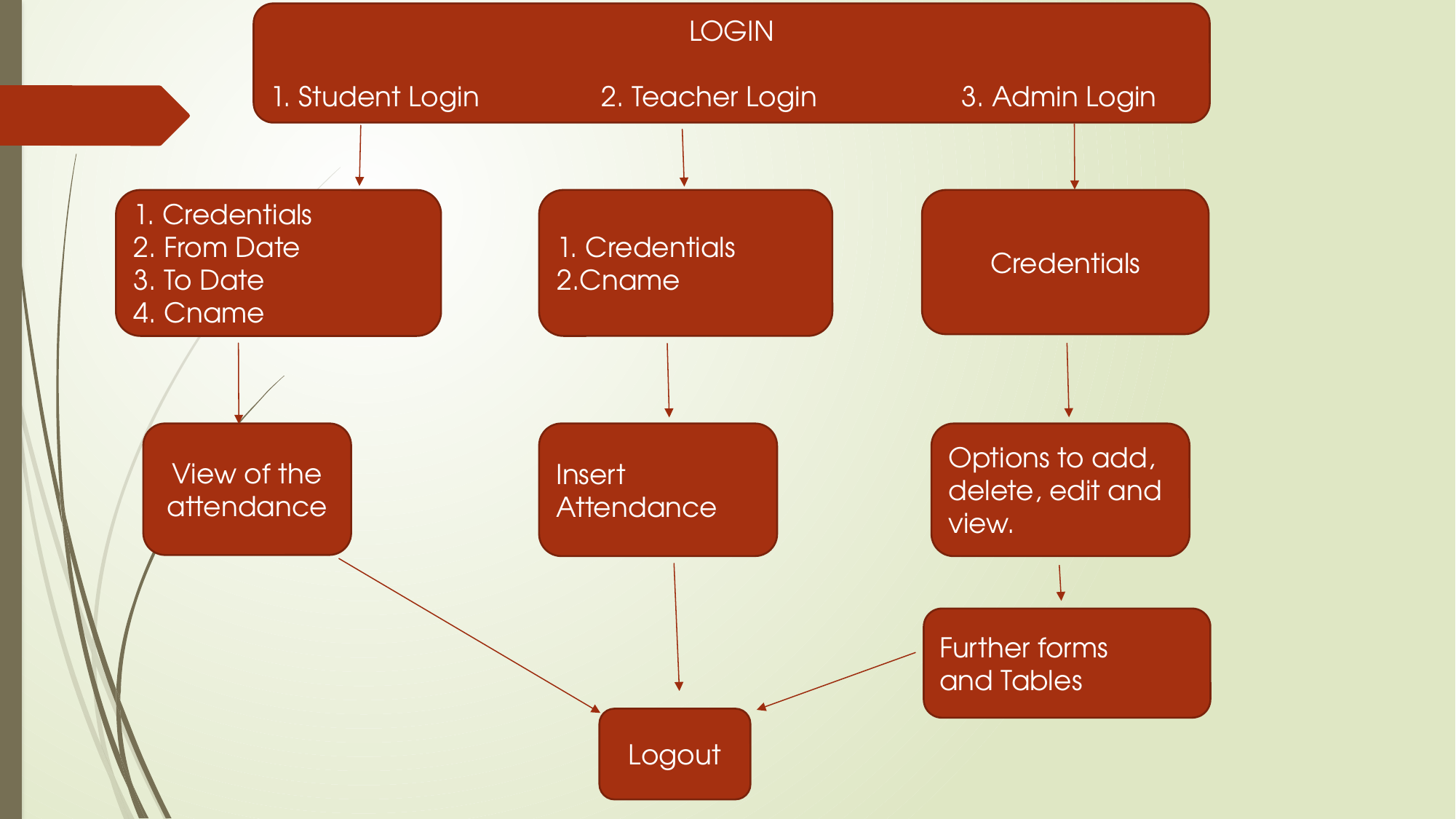

LOGIN

1. Student Login                2. Teacher Login                   3. Admin Login
1. Credentials
2. From Date
3. To Date
4. Cname
1. Credentials
2.Cname
Credentials
View of the attendance
Insert Attendance
Options to add, delete, edit and view.
Further forms and Tables
Logout